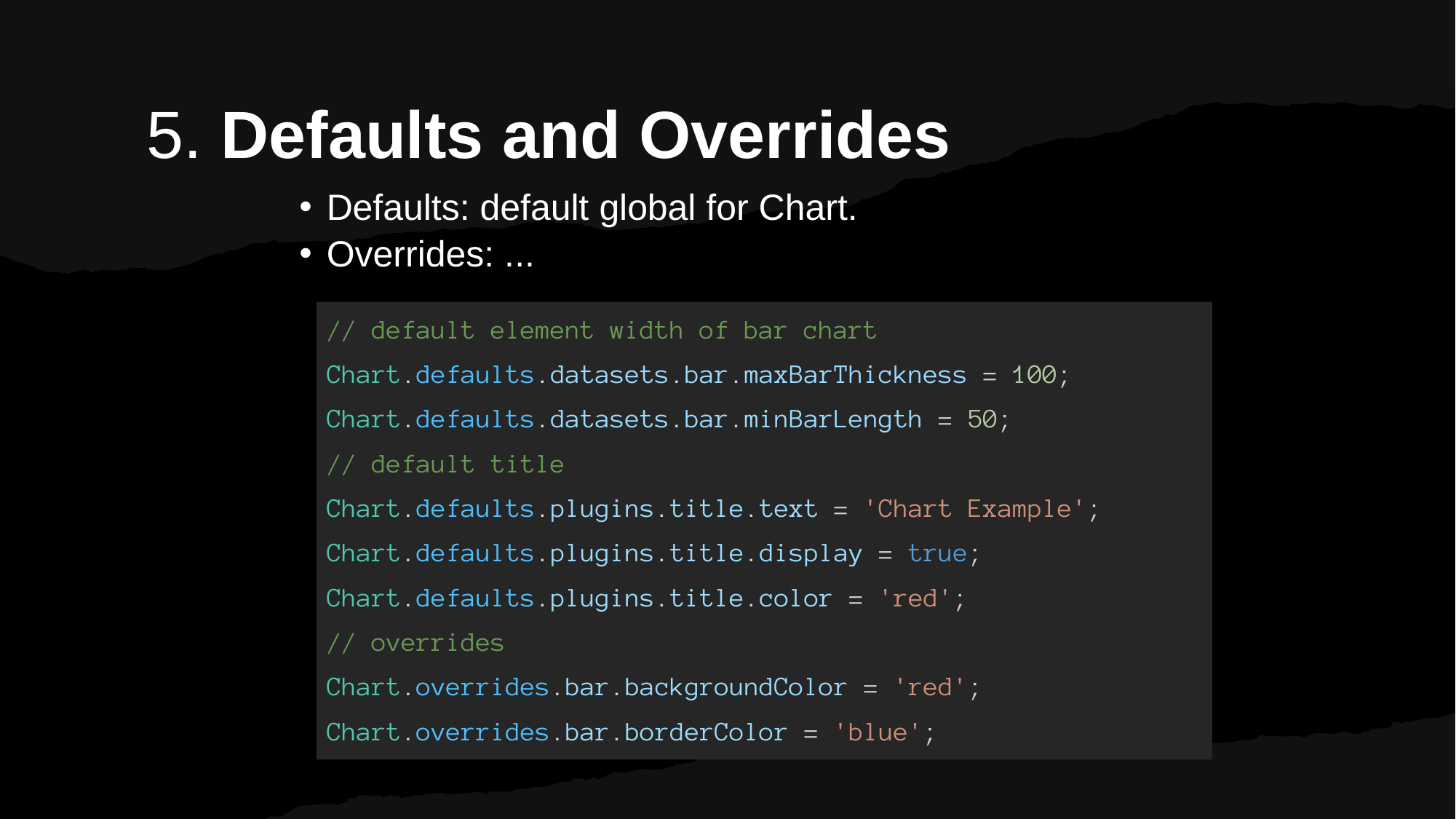

5. Defaults and Overrides
Defaults: default global for Chart.
Overrides: ...
// default element width of bar chart
Chart.defaults.datasets.bar.maxBarThickness = 100;
Chart.defaults.datasets.bar.minBarLength = 50;
// default title
Chart.defaults.plugins.title.text = 'Chart Example';
Chart.defaults.plugins.title.display = true;
Chart.defaults.plugins.title.color = 'red';
// overrides
Chart.overrides.bar.backgroundColor = 'red';
Chart.overrides.bar.borderColor = 'blue';